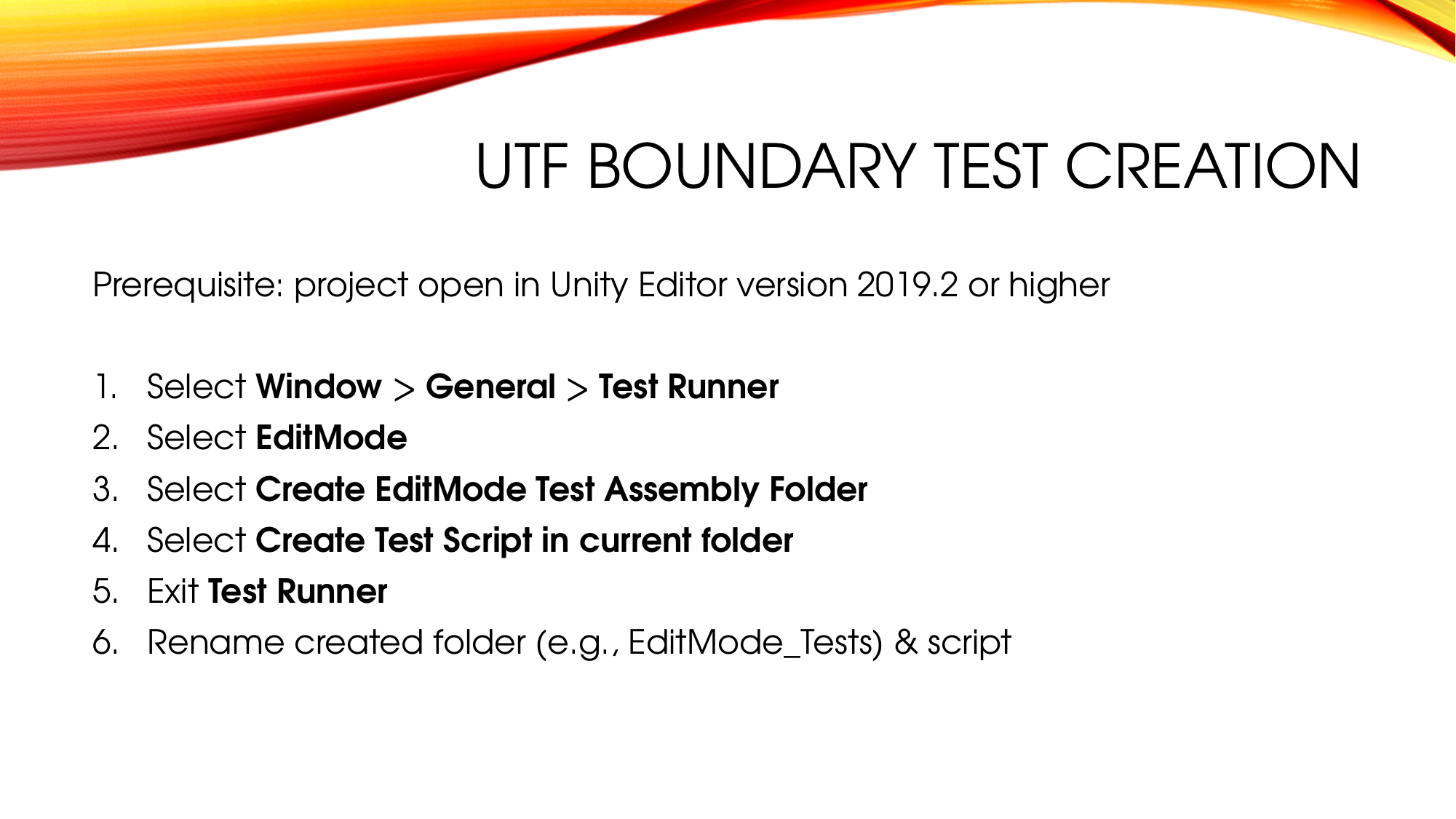

# UTF Boundary Test Creation
Prerequisite: project open in Unity Editor version 2019.2 or higher

Select Window > General > Test Runner
Select EditMode
Select Create EditMode Test Assembly Folder
Select Create Test Script in current folder
Exit Test Runner
Rename created folder (e.g., EditMode_Tests) & script